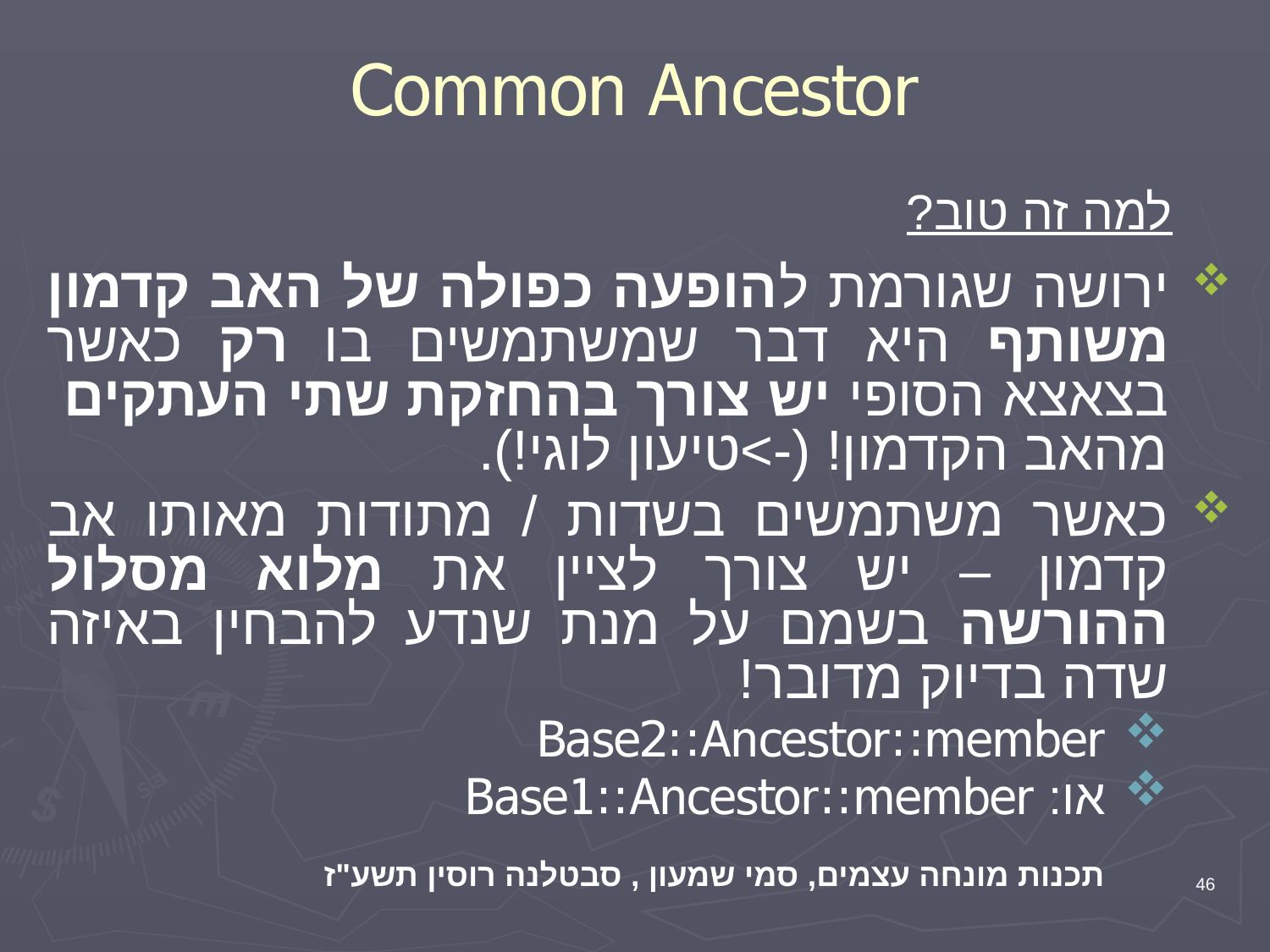

# Common Ancestor
למה זה טוב?
ירושה שגורמת להופעה כפולה של האב קדמון משותף היא דבר שמשתמשים בו רק כאשר בצאצא הסופי יש צורך בהחזקת שתי העתקים  מהאב הקדמון! (->טיעון לוגי!).
כאשר משתמשים בשדות / מתודות מאותו אב קדמון – יש צורך לציין את מלוא מסלול ההורשה בשמם על מנת שנדע להבחין באיזה שדה בדיוק מדובר!
Base2::Ancestor::member
או: Base1::Ancestor::member
תכנות מונחה עצמים, סמי שמעון , סבטלנה רוסין תשע"ז
46